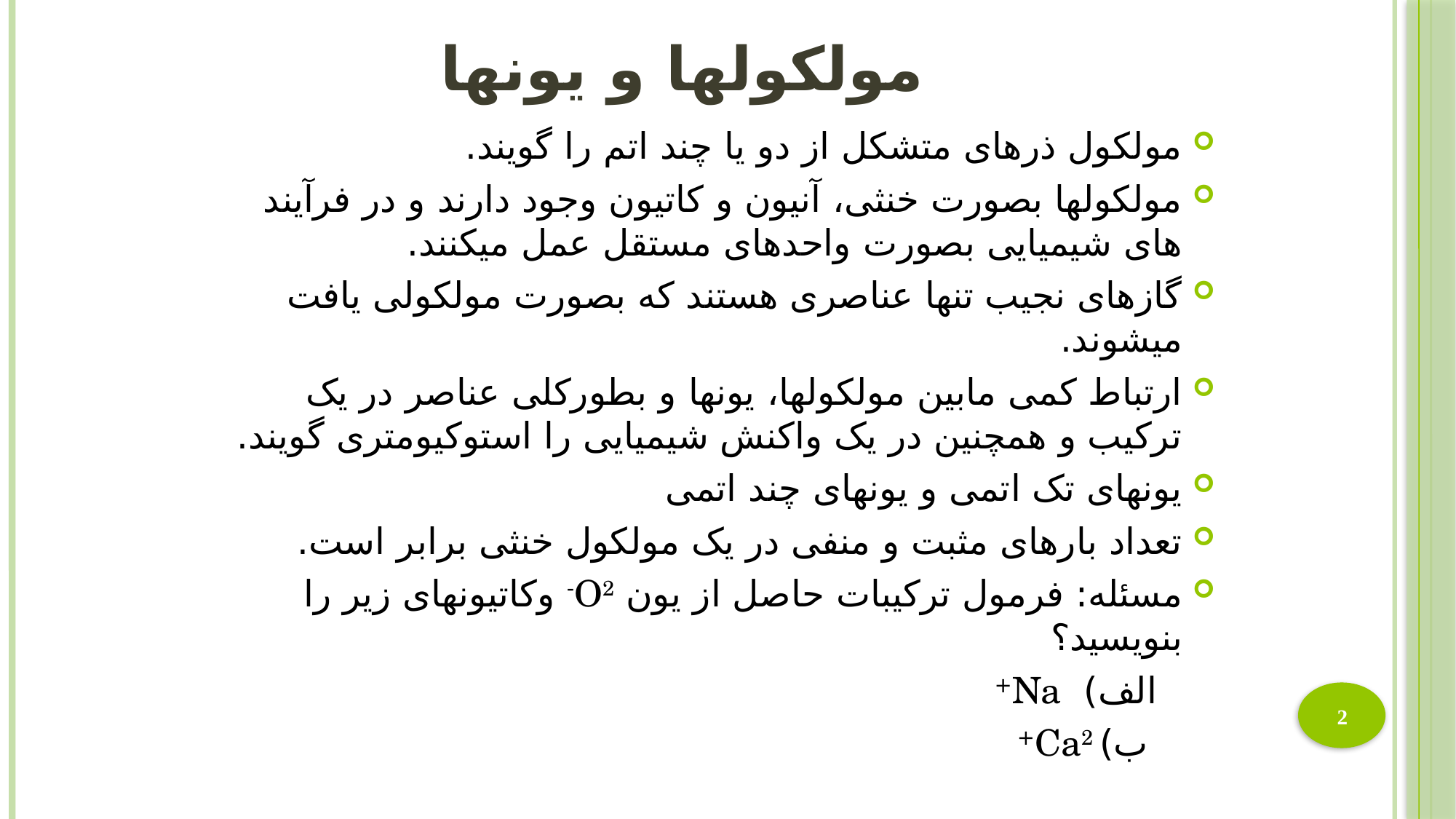

# مولکولها و یونها
مولکول ذرهای متشکل از دو یا چند اتم را گویند.
مولکولها بصورت خنثی، آنیون و کاتیون وجود دارند و در فرآیند های شیمیایی بصورت واحدهای مستقل عمل میکنند.
گازهای نجیب تنها عناصری هستند که بصورت مولکولی یافت میشوند.
ارتباط کمی مابین مولکولها، یونها و بطورکلی عناصر در یک ترکیب و همچنین در یک واکنش شیمیایی را استوکیومتری گویند.
یونهای تک اتمی و یونهای چند اتمی
تعداد بارهای مثبت و منفی در یک مولکول خنثی برابر است.
مسئله: فرمول ترکیبات حاصل از یون O2- وکاتیونهای زیر را بنویسید؟
     الف)  Na+
          ب) Ca2+
2